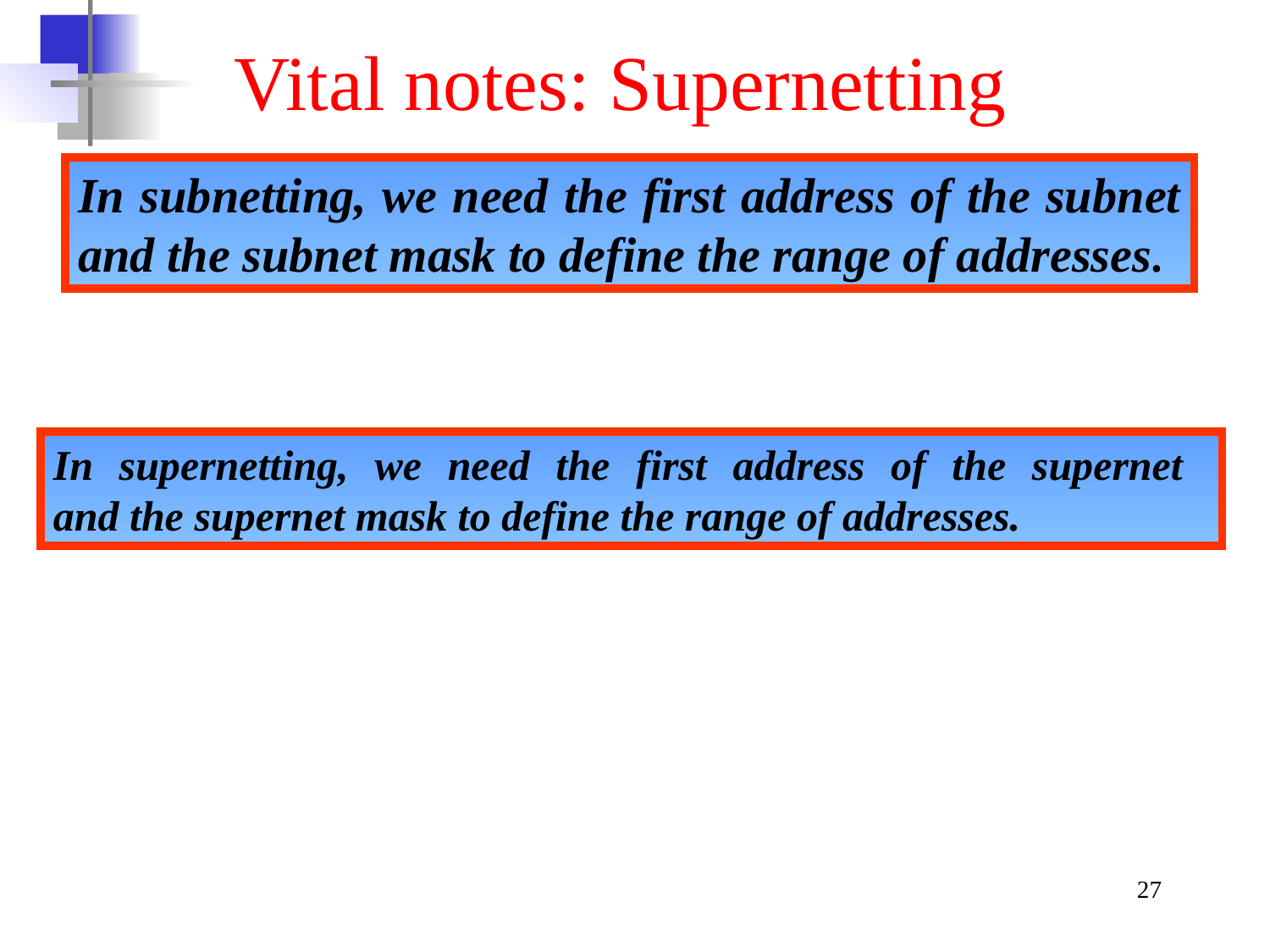

Vital notes: Supernetting
In subnetting, we need the first address of the subnet and the subnet mask to define the range of addresses.
In supernetting, we need the first address of the supernet
and the supernet mask to define the range of addresses.
27